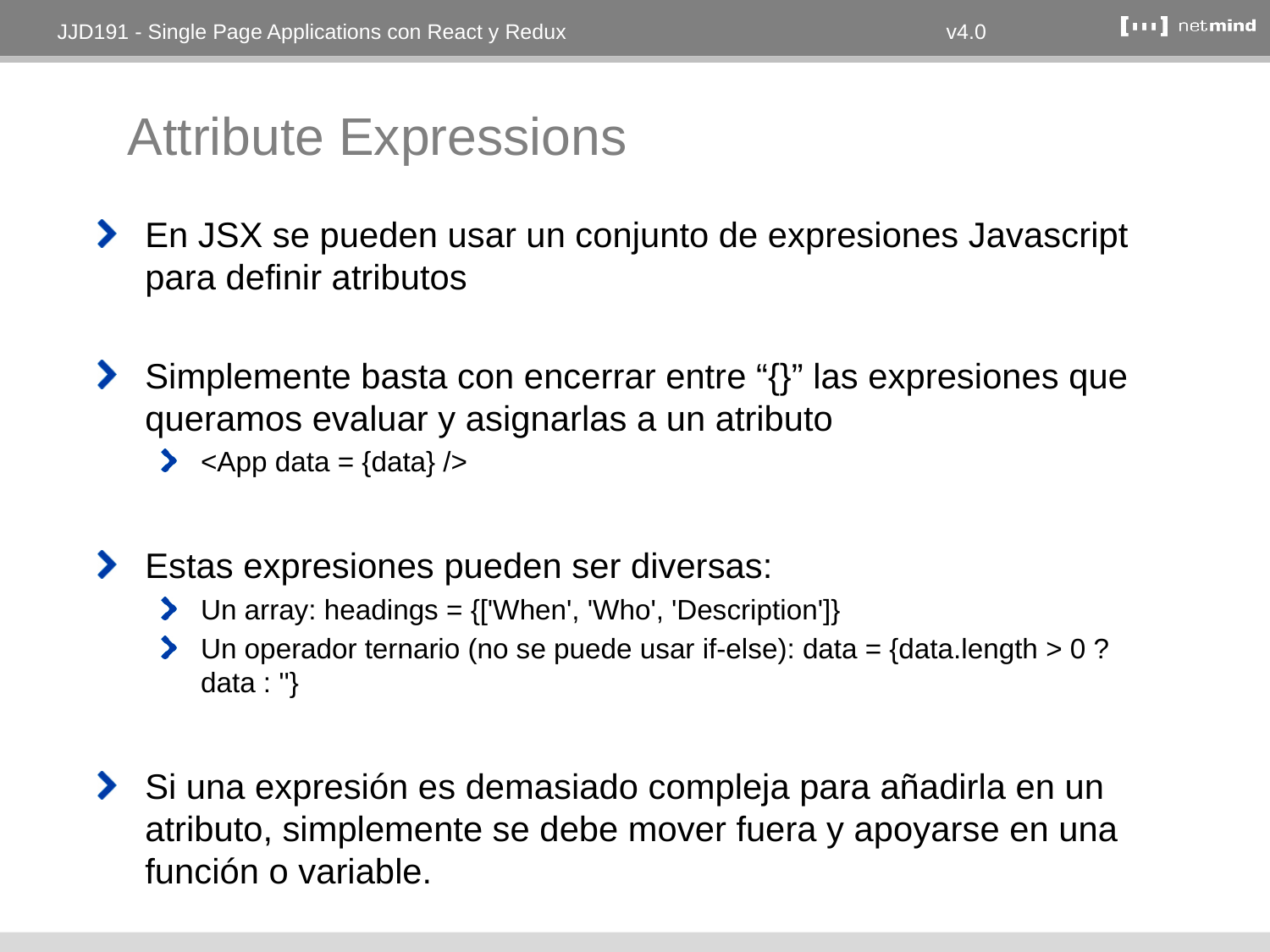

# Attribute Expressions
En JSX se pueden usar un conjunto de expresiones Javascript para definir atributos

Simplemente basta con encerrar entre “{}” las expresiones que queramos evaluar y asignarlas a un atributo
<App data = {data} />

Estas expresiones pueden ser diversas:
Un array: headings = {['When', 'Who', 'Description']}
Un operador ternario (no se puede usar if-else): data = {data.length > 0 ? data : ''}

Si una expresión es demasiado compleja para añadirla en un atributo, simplemente se debe mover fuera y apoyarse en una función o variable.